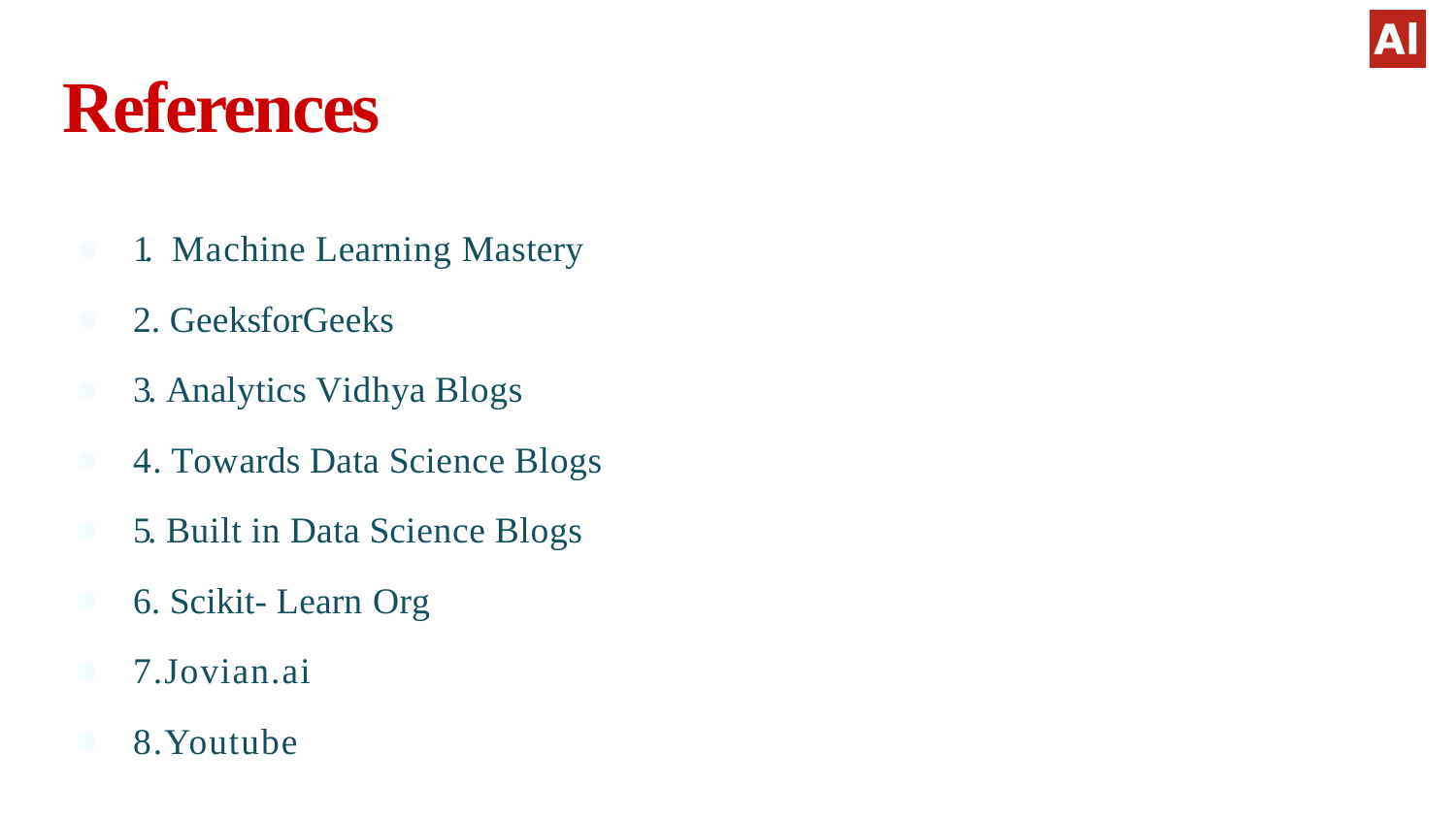

# References
1.  Machine Learning Mastery
2. GeeksforGeeks
3. Analytics Vidhya Blogs
4. Towards Data Science Blogs
5. Built in Data Science Blogs
6. Scikit- Learn Org
7.Jovian.ai
8.Youtube